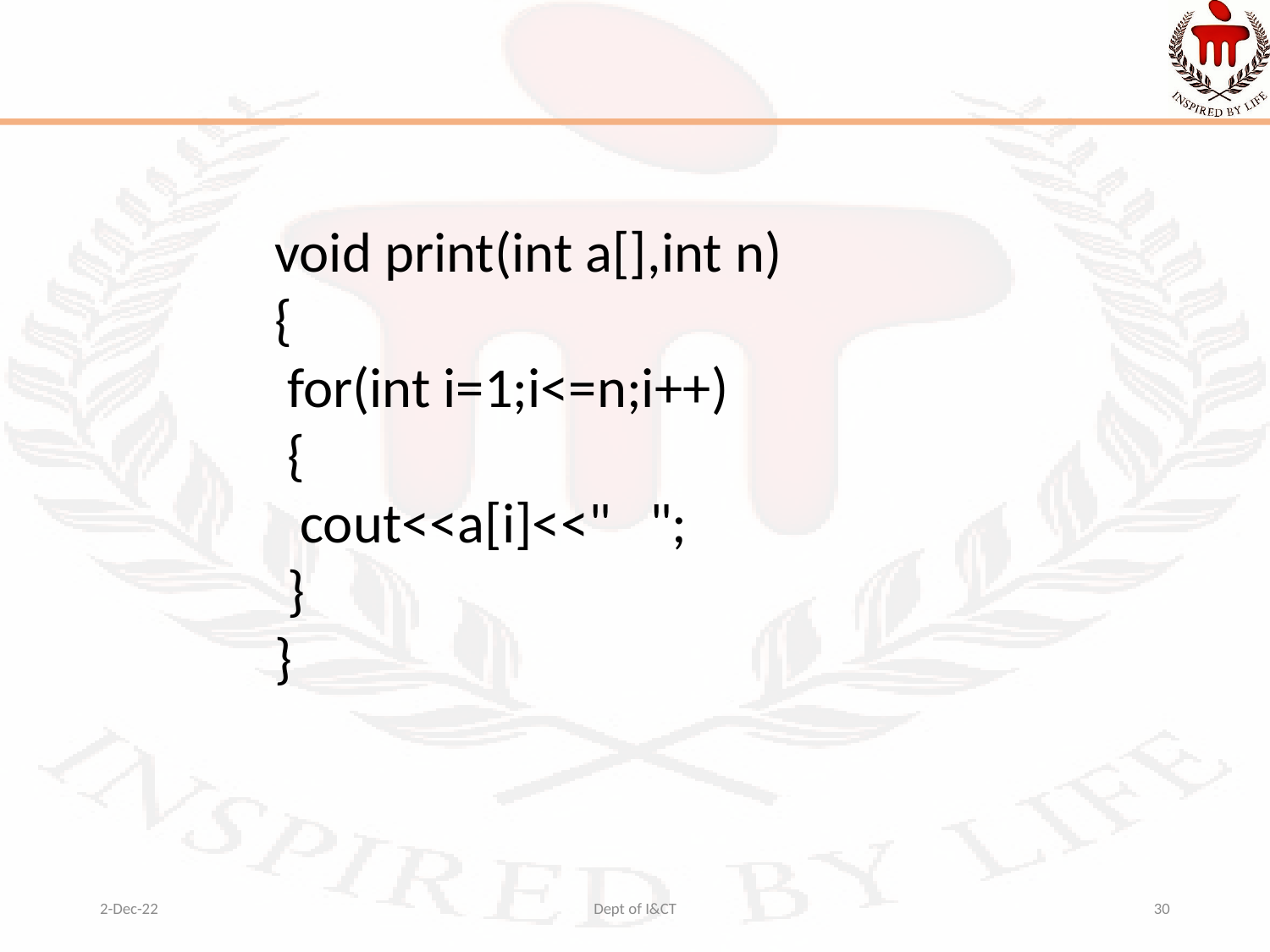

void print(int a[],int n)
{
 for(int i=1;i<=n;i++)
 {
  cout<<a[i]<<"   ";
 }
}
2-Dec-22
Dept of I&CT
30